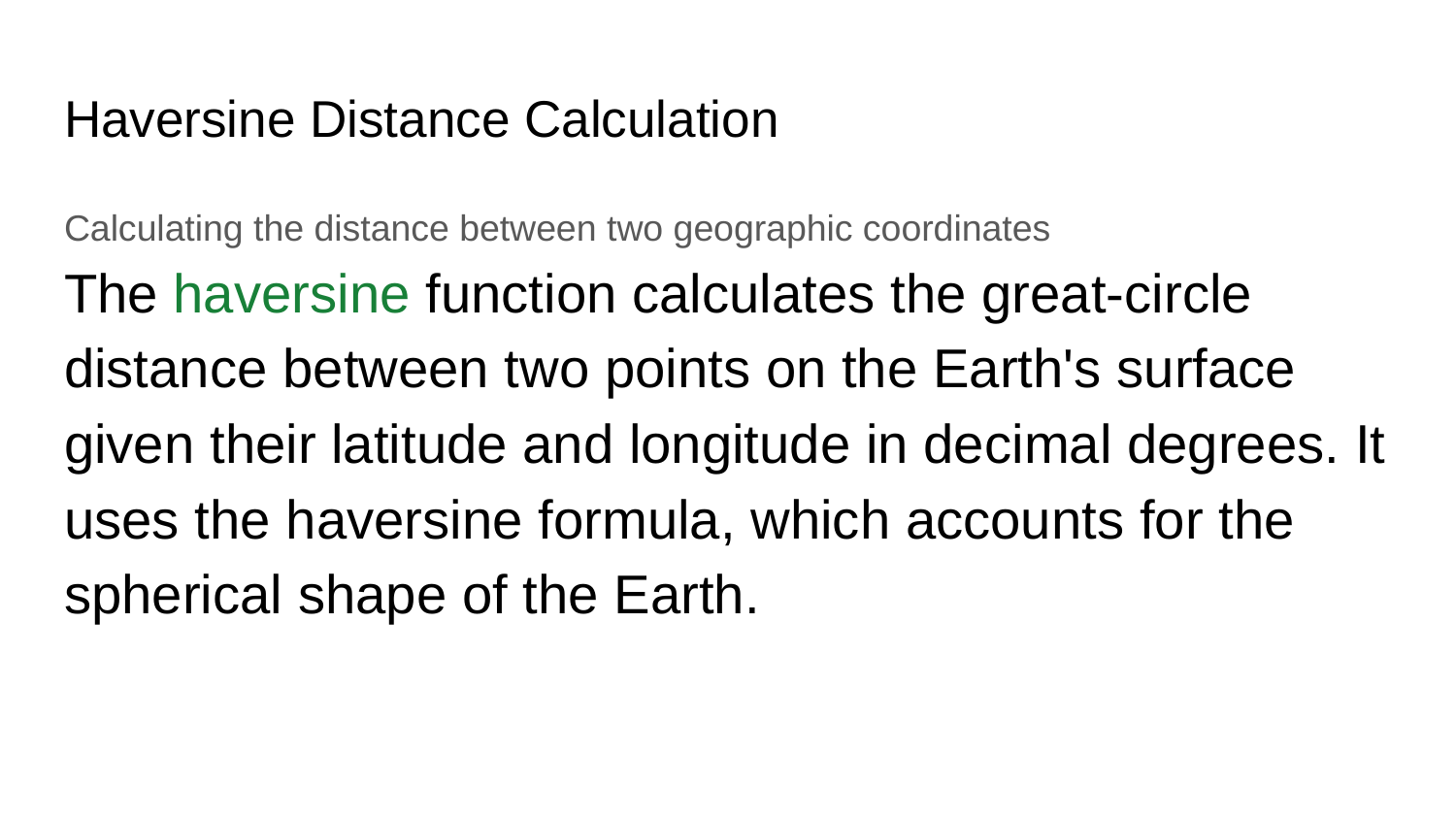

# Haversine Distance Calculation
Calculating the distance between two geographic coordinates
The haversine function calculates the great-circle distance between two points on the Earth's surface given their latitude and longitude in decimal degrees. It uses the haversine formula, which accounts for the spherical shape of the Earth.